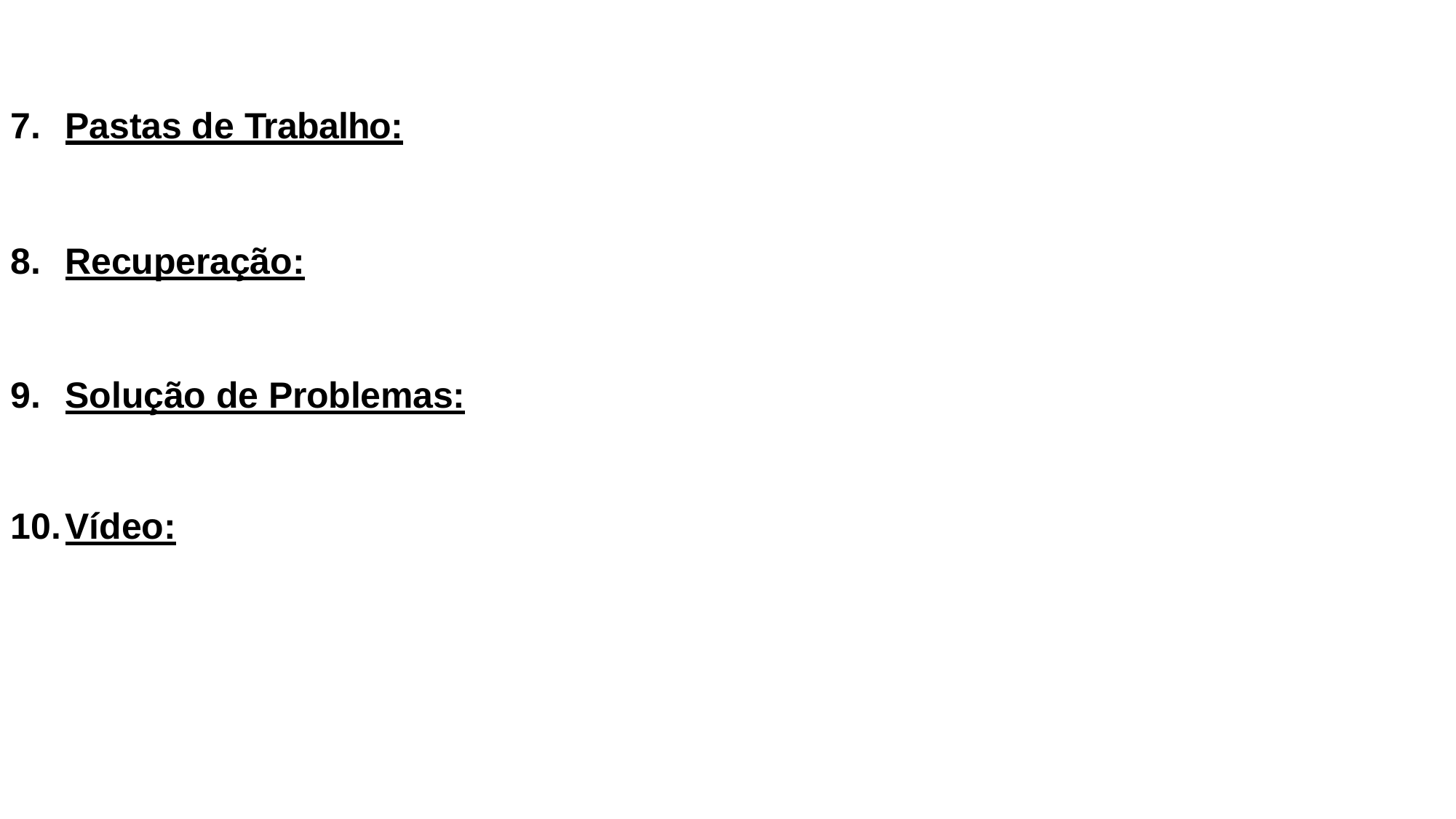

Pastas de Trabalho:

Recuperação:

Solução de Problemas:

Vídeo: